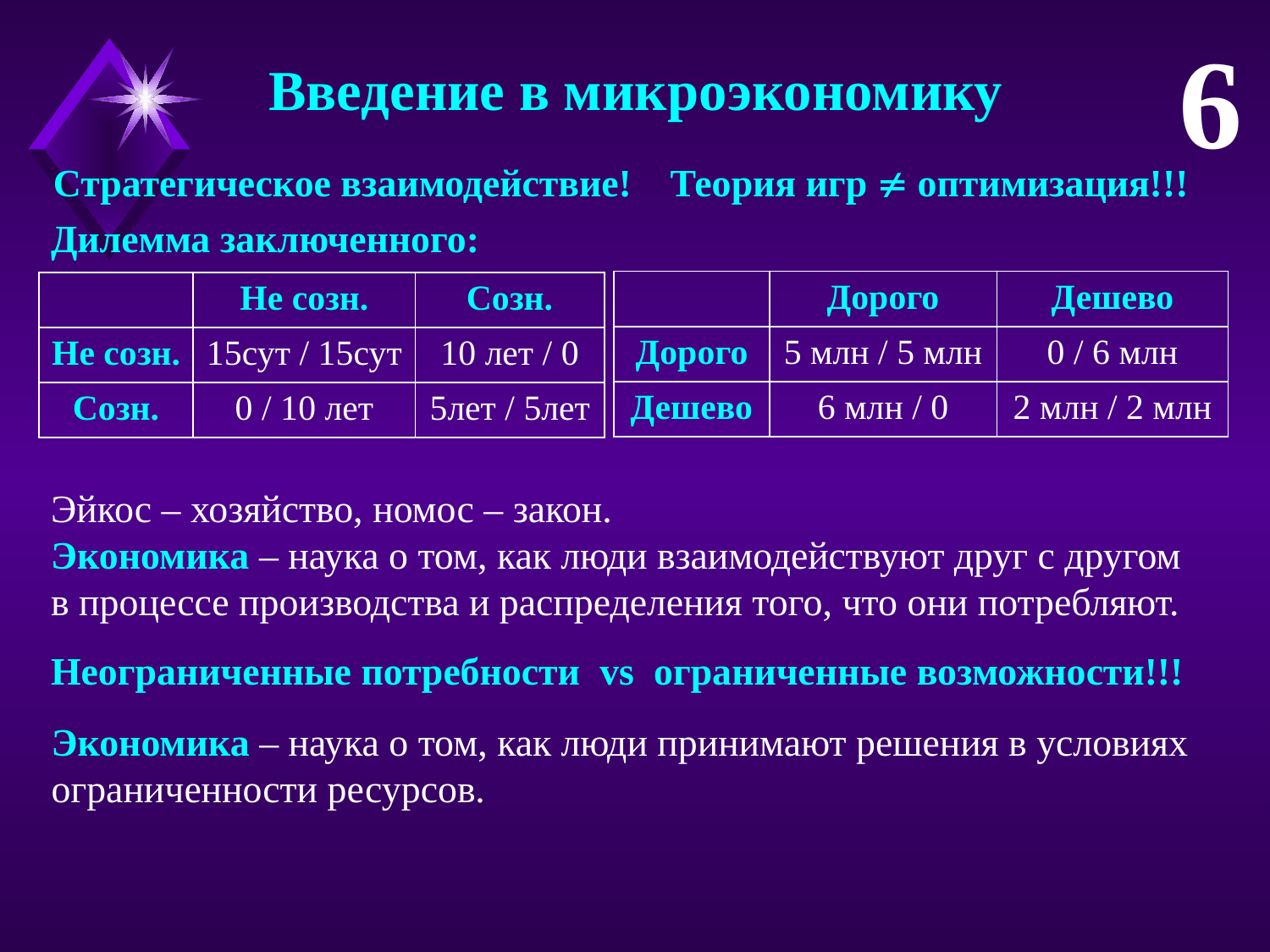

6
Введение в микроэкономику
Стратегическое взаимодействие!    Теория игр ≠ оптимизация!!!
Дилемма заключенного:
|  | Дорого | Дешево |
| --- | --- | --- |
| Дорого | 5 млн / 5 млн | 0 / 6 млн |
| Дешево | 6 млн / 0 | 2 млн / 2 млн |
|  | Не созн. | Созн. |
| --- | --- | --- |
| Не созн. | 15сут / 15сут | 10 лет / 0 |
| Созн. | 0 / 10 лет | 5лет / 5лет |
Эйкос – хозяйство, номос – закон.
Экономика – наука о том, как люди взаимодействуют друг с другом в процессе производства и распределения того, что они потребляют.
Неограниченные потребности  vs  ограниченные возможности!!!
Экономика – наука о том, как люди принимают решения в условиях ограниченности ресурсов.